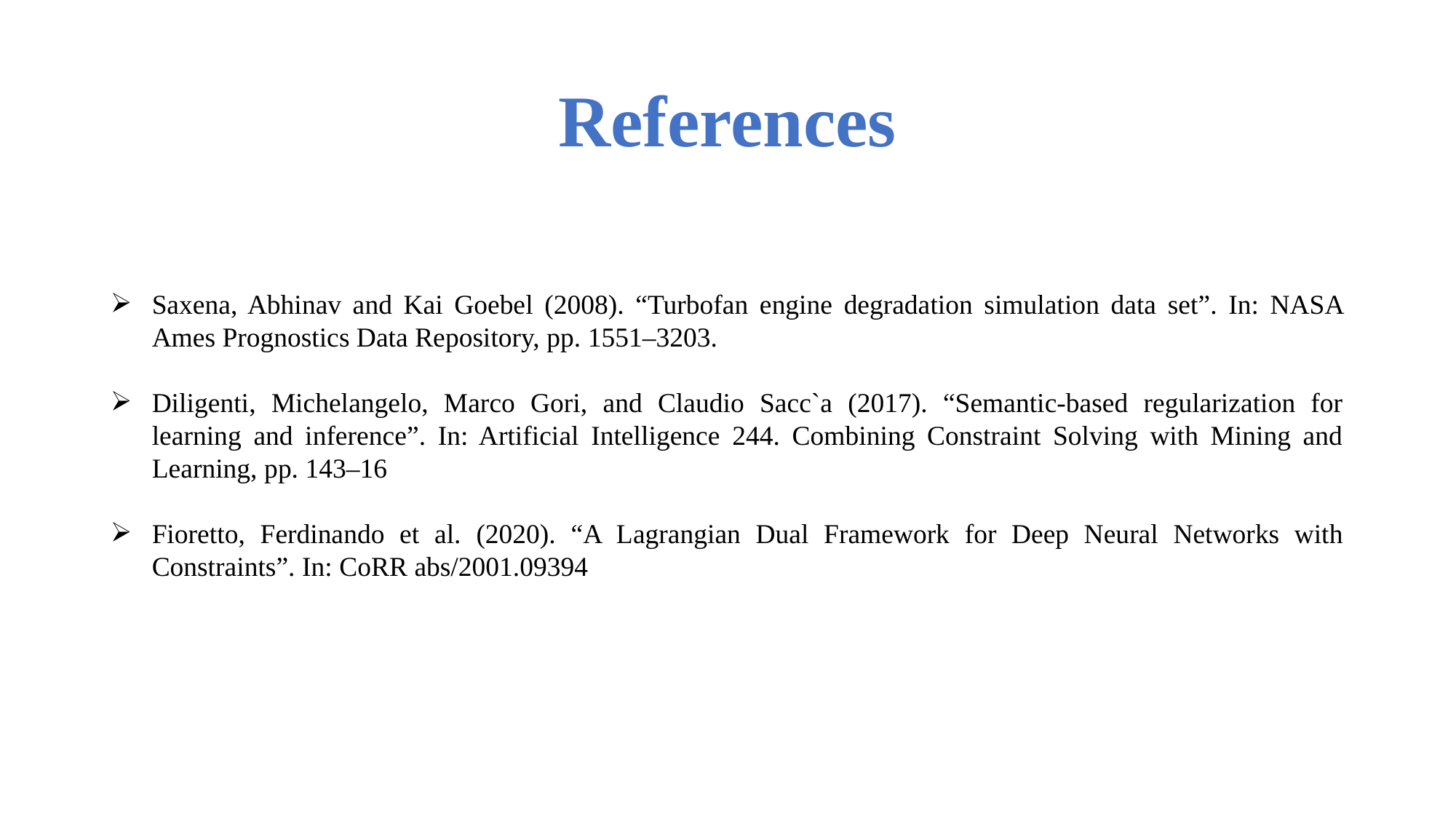

# References
Saxena, Abhinav and Kai Goebel (2008). “Turbofan engine degradation simulation data set”. In: NASA Ames Prognostics Data Repository, pp. 1551–3203.

Diligenti, Michelangelo, Marco Gori, and Claudio Sacc`a (2017). “Semantic-based regularization for learning and inference”. In: Artificial Intelligence 244. Combining Constraint Solving with Mining and Learning, pp. 143–16

Fioretto, Ferdinando et al. (2020). “A Lagrangian Dual Framework for Deep Neural Networks with Constraints”. In: CoRR abs/2001.09394